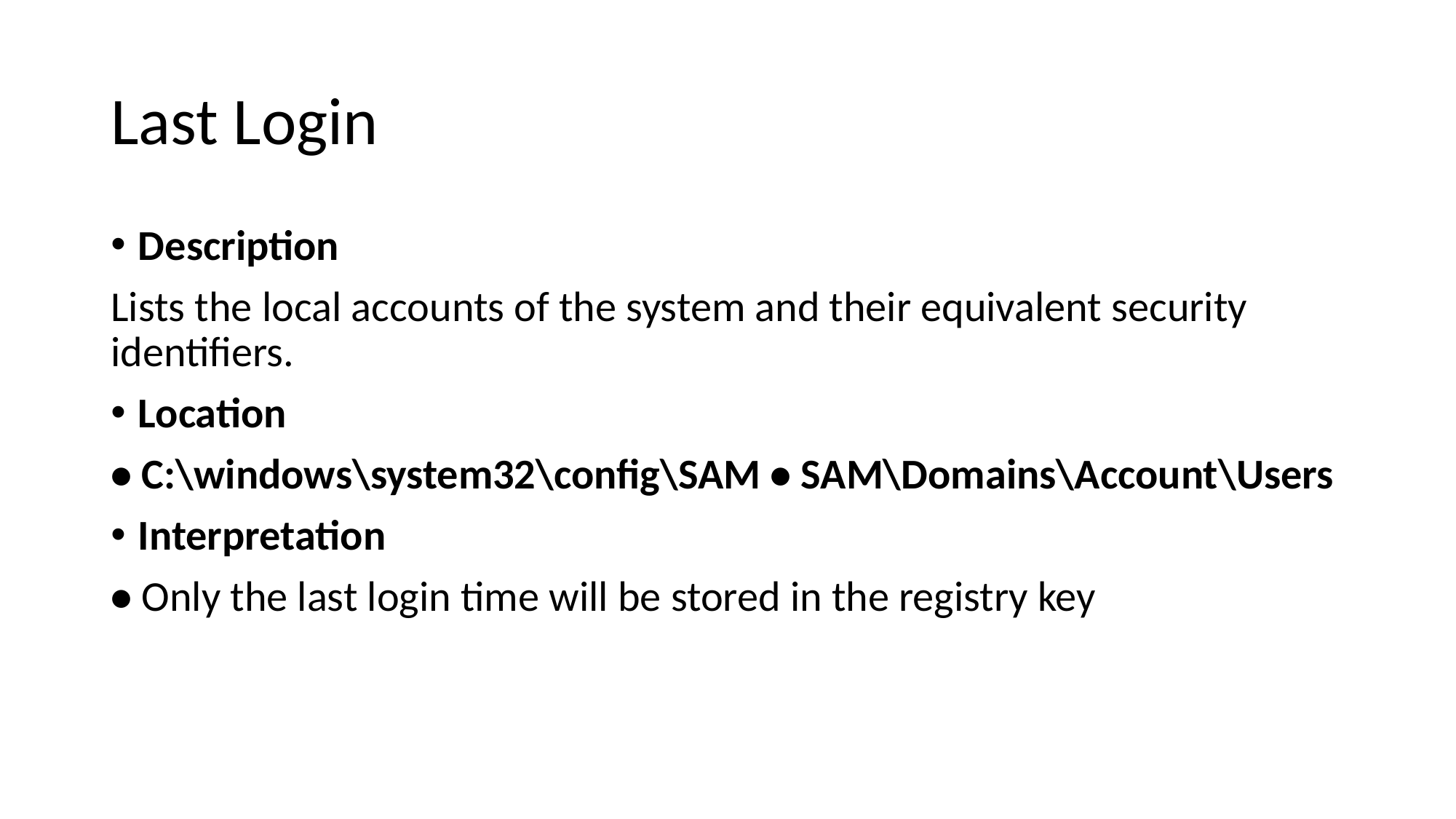

# Last Login
Description
Lists the local accounts of the system and their equivalent security identifiers.
Location
• C:\windows\system32\config\SAM • SAM\Domains\Account\Users
Interpretation
• Only the last login time will be stored in the registry key